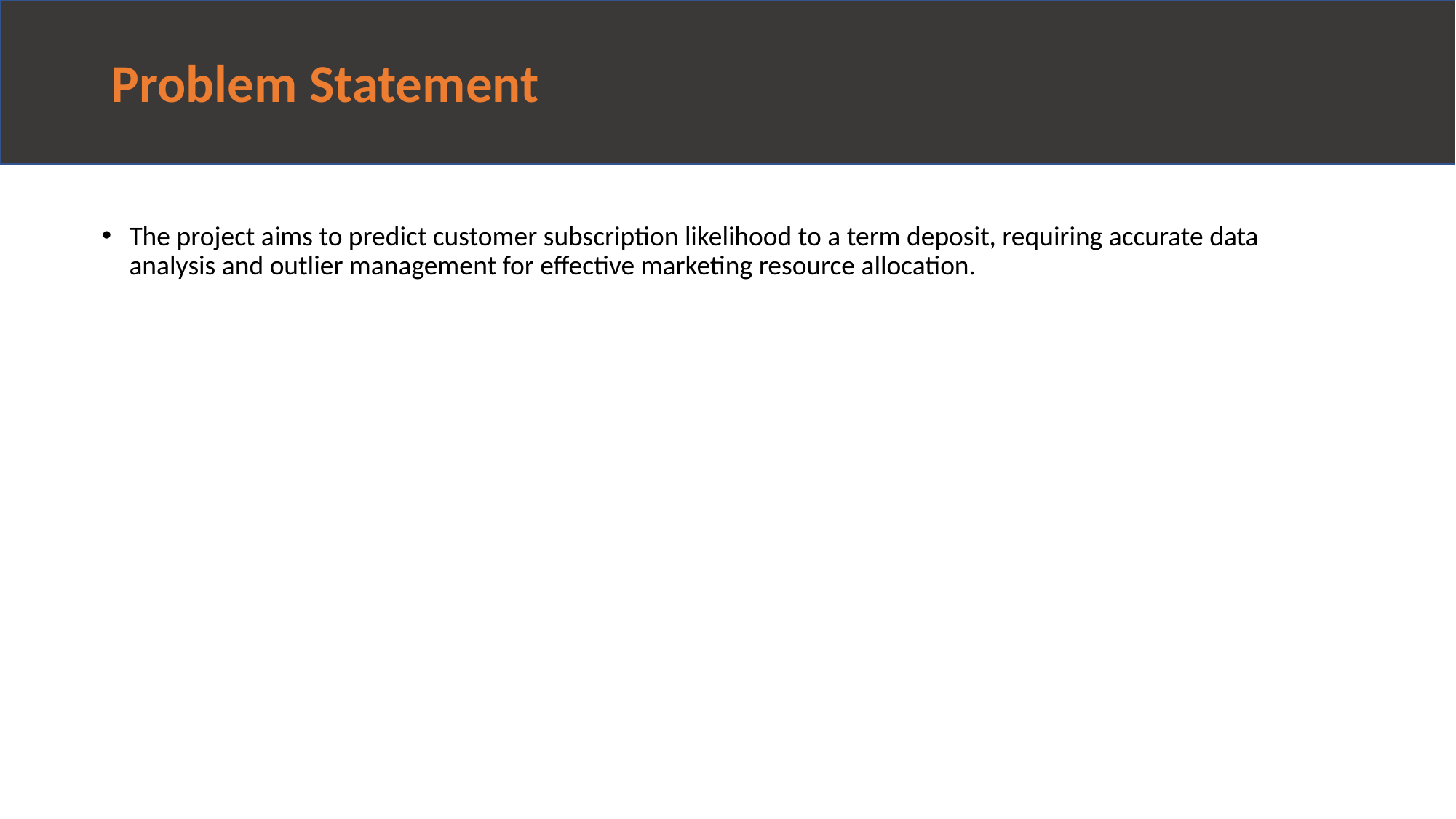

# Problem Statement
The project aims to predict customer subscription likelihood to a term deposit, requiring accurate data analysis and outlier management for effective marketing resource allocation.